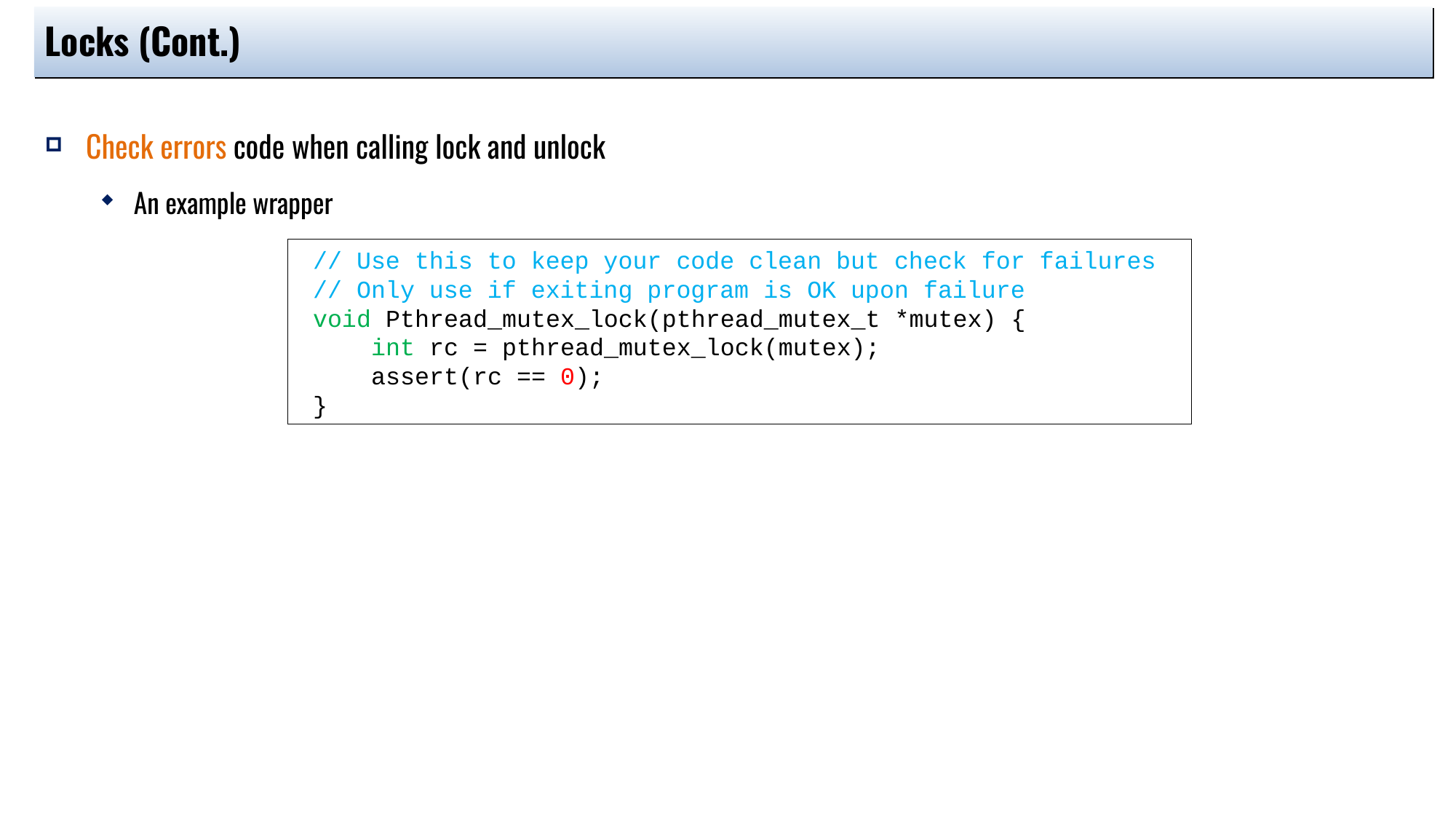

# Locks (Cont.)
Check errors code when calling lock and unlock
An example wrapper

 // Use this to keep your code clean but check for failures
 // Only use if exiting program is OK upon failure
 void Pthread_mutex_lock(pthread_mutex_t *mutex) {
     int rc = pthread_mutex_lock(mutex);
     assert(rc == 0);
 }